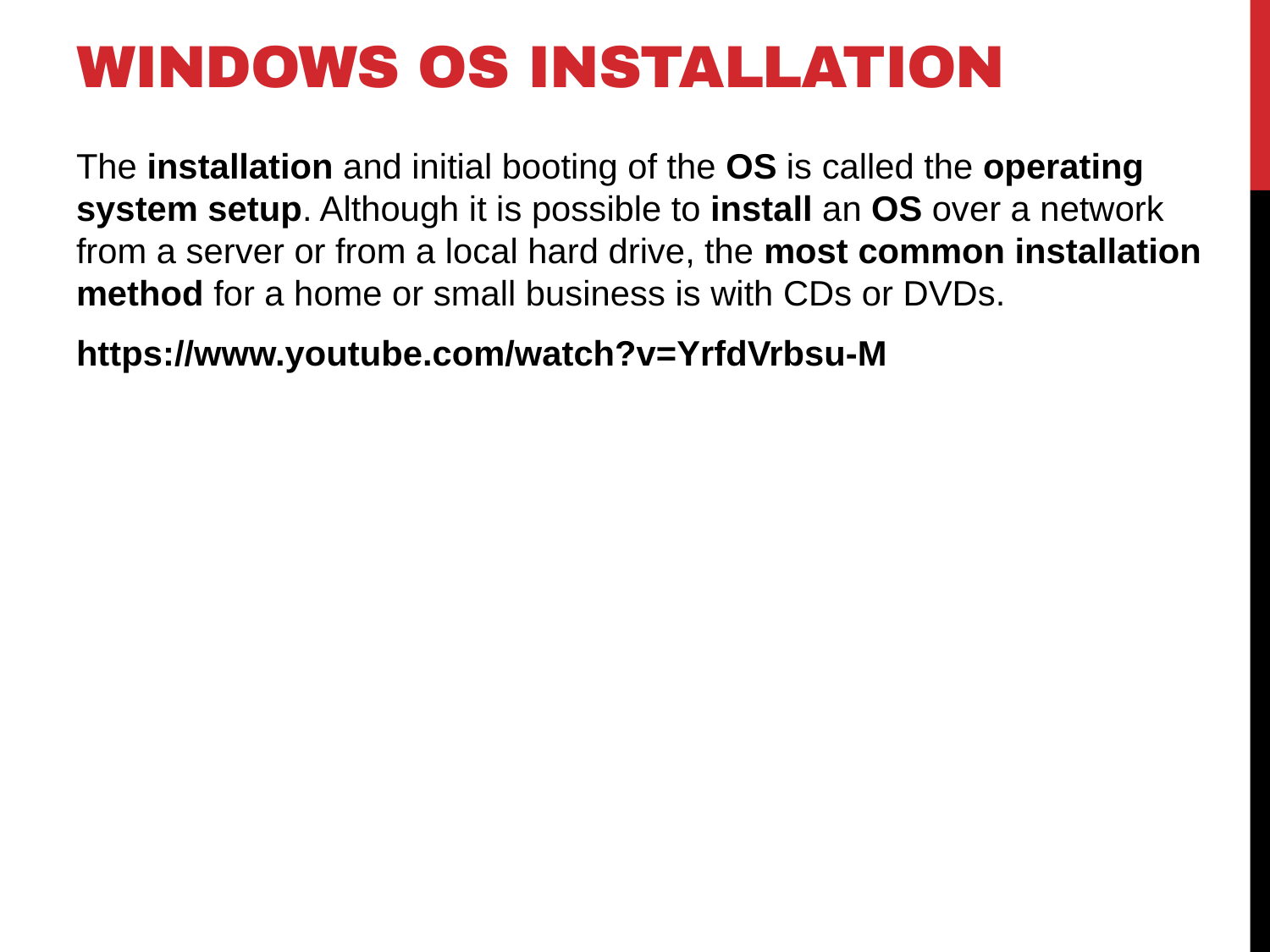

# Windows OS Installation
The installation and initial booting of the OS is called the operating system setup. Although it is possible to install an OS over a network from a server or from a local hard drive, the most common installation method for a home or small business is with CDs or DVDs.
https://www.youtube.com/watch?v=YrfdVrbsu-M